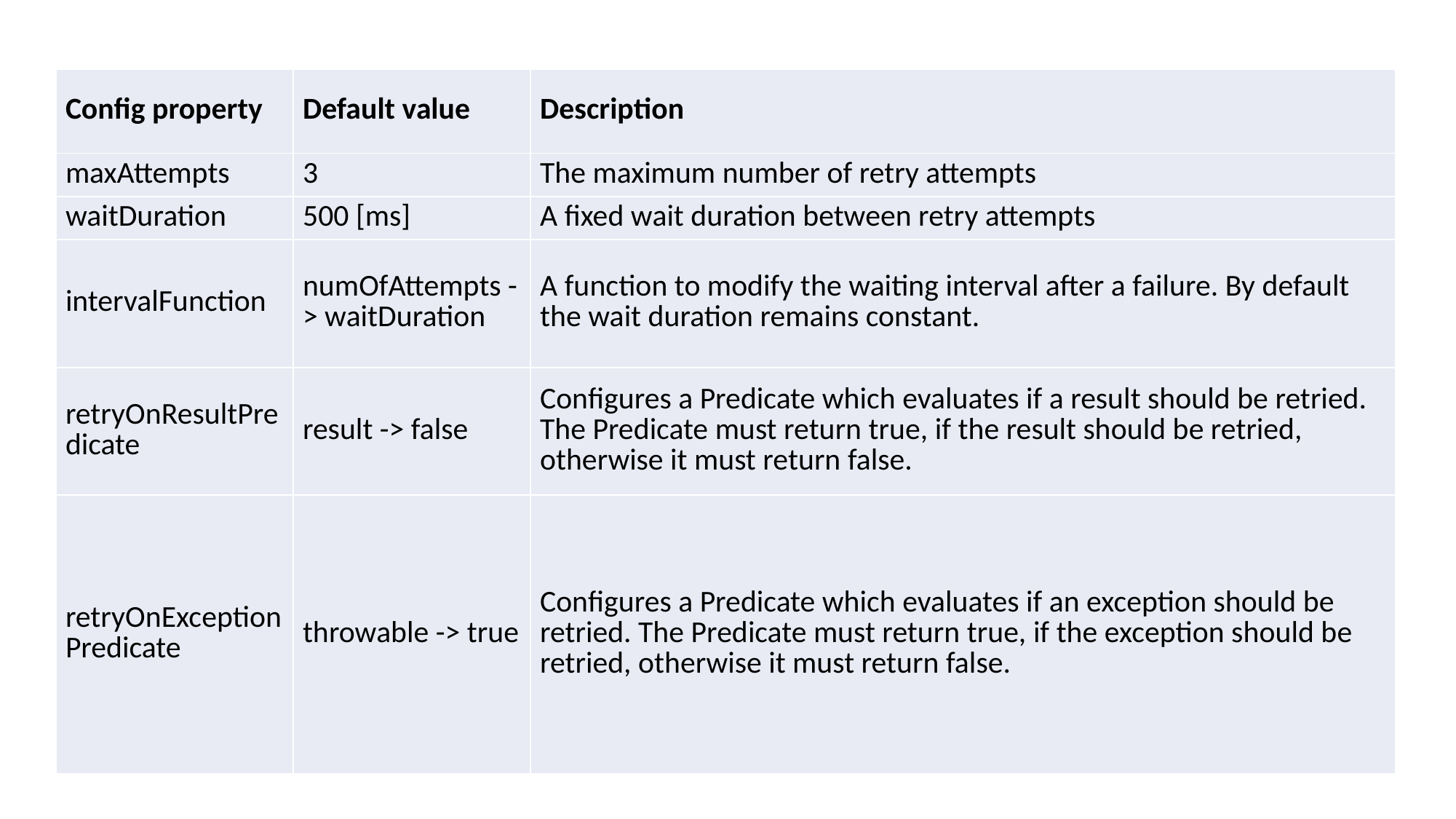

| Config property | Default value | Description |
| --- | --- | --- |
| maxAttempts | 3 | The maximum number of retry attempts |
| waitDuration | 500 [ms] | A fixed wait duration between retry attempts |
| intervalFunction | numOfAttempts -> waitDuration | A function to modify the waiting interval after a failure. By default the wait duration remains constant. |
| retryOnResultPredicate | result -> false | Configures a Predicate which evaluates if a result should be retried. The Predicate must return true, if the result should be retried, otherwise it must return false. |
| retryOnExceptionPredicate | throwable -> true | Configures a Predicate which evaluates if an exception should be retried. The Predicate must return true, if the exception should be retried, otherwise it must return false. |